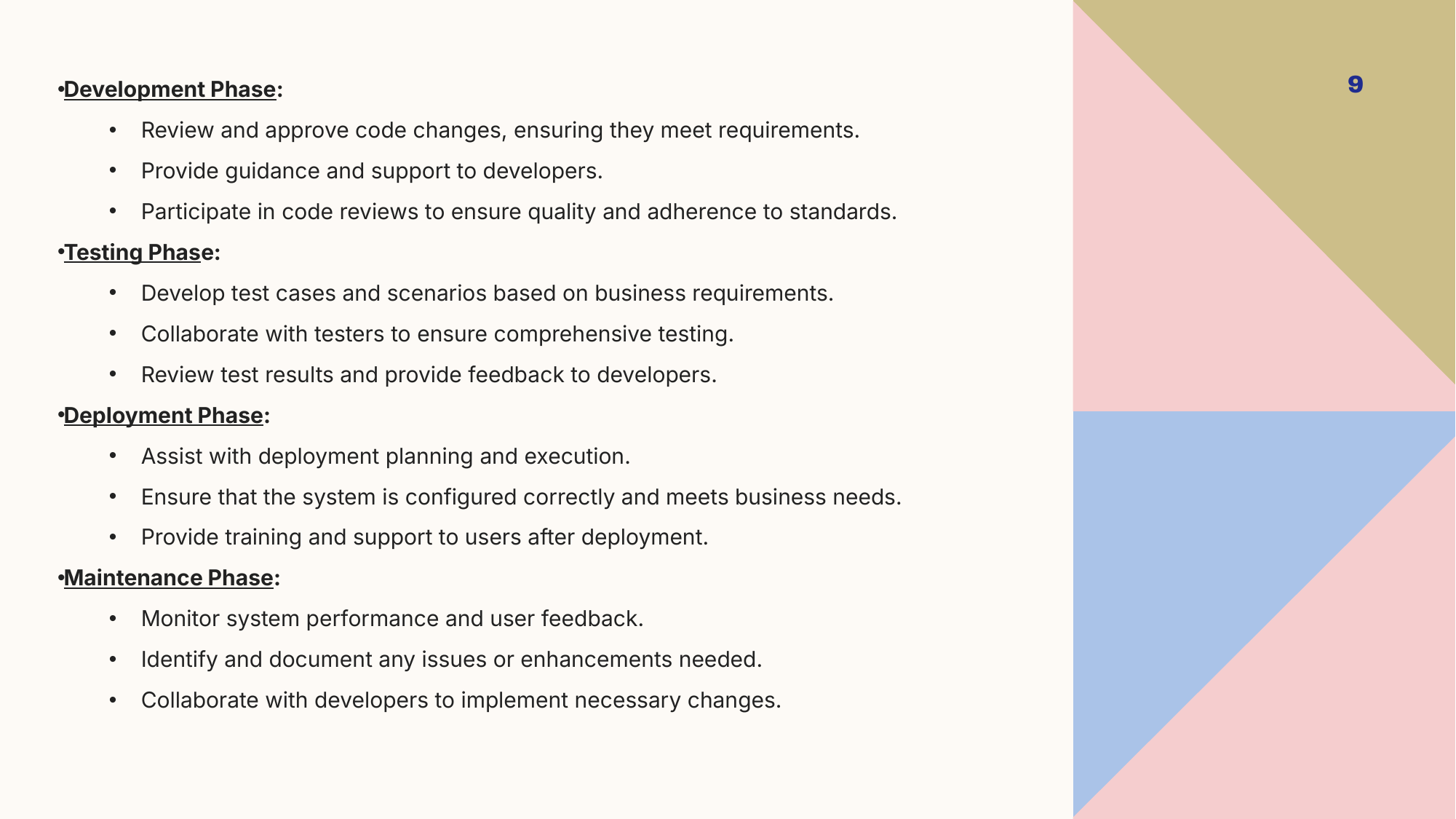

9
Development Phase:
Review and approve code changes, ensuring they meet requirements.
Provide guidance and support to developers.
Participate in code reviews to ensure quality and adherence to standards.
Testing Phase:
Develop test cases and scenarios based on business requirements.
Collaborate with testers to ensure comprehensive testing.
Review test results and provide feedback to developers.
Deployment Phase:
Assist with deployment planning and execution.
Ensure that the system is configured correctly and meets business needs.
Provide training and support to users after deployment.
Maintenance Phase:
Monitor system performance and user feedback.
Identify and document any issues or enhancements needed.
Collaborate with developers to implement necessary changes.